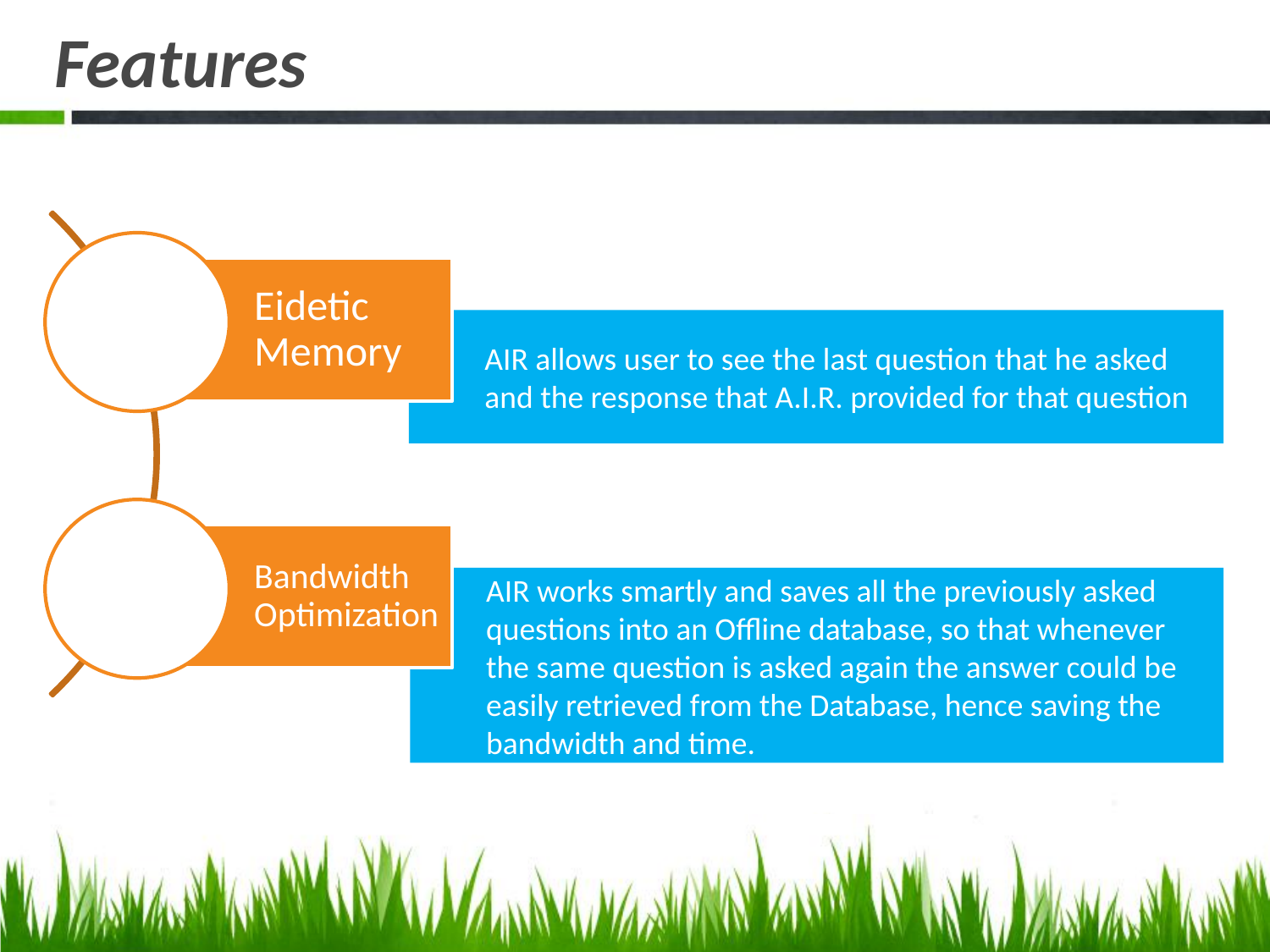

Features
Eidetic Memory
Bandwidth Optimization
AIR allows user to see the last question that he asked and the response that A.I.R. provided for that question
AIR works smartly and saves all the previously asked questions into an Offline database, so that whenever the same question is asked again the answer could be easily retrieved from the Database, hence saving the bandwidth and time.